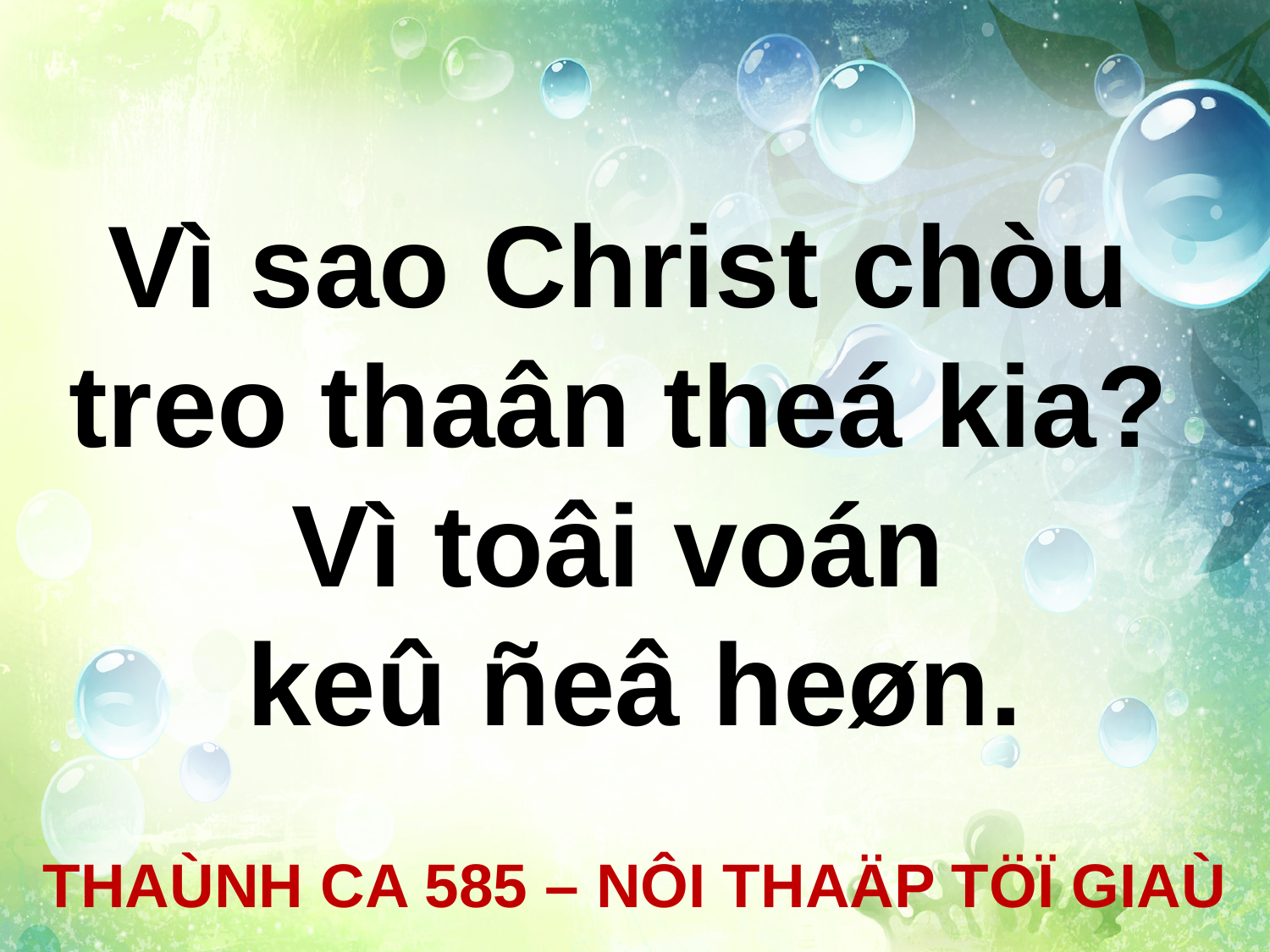

Vì sao Christ chòu
treo thaân theá kia?
Vì toâi voán
keû ñeâ heøn.
THAÙNH CA 585 – NÔI THAÄP TÖÏ GIAÙ